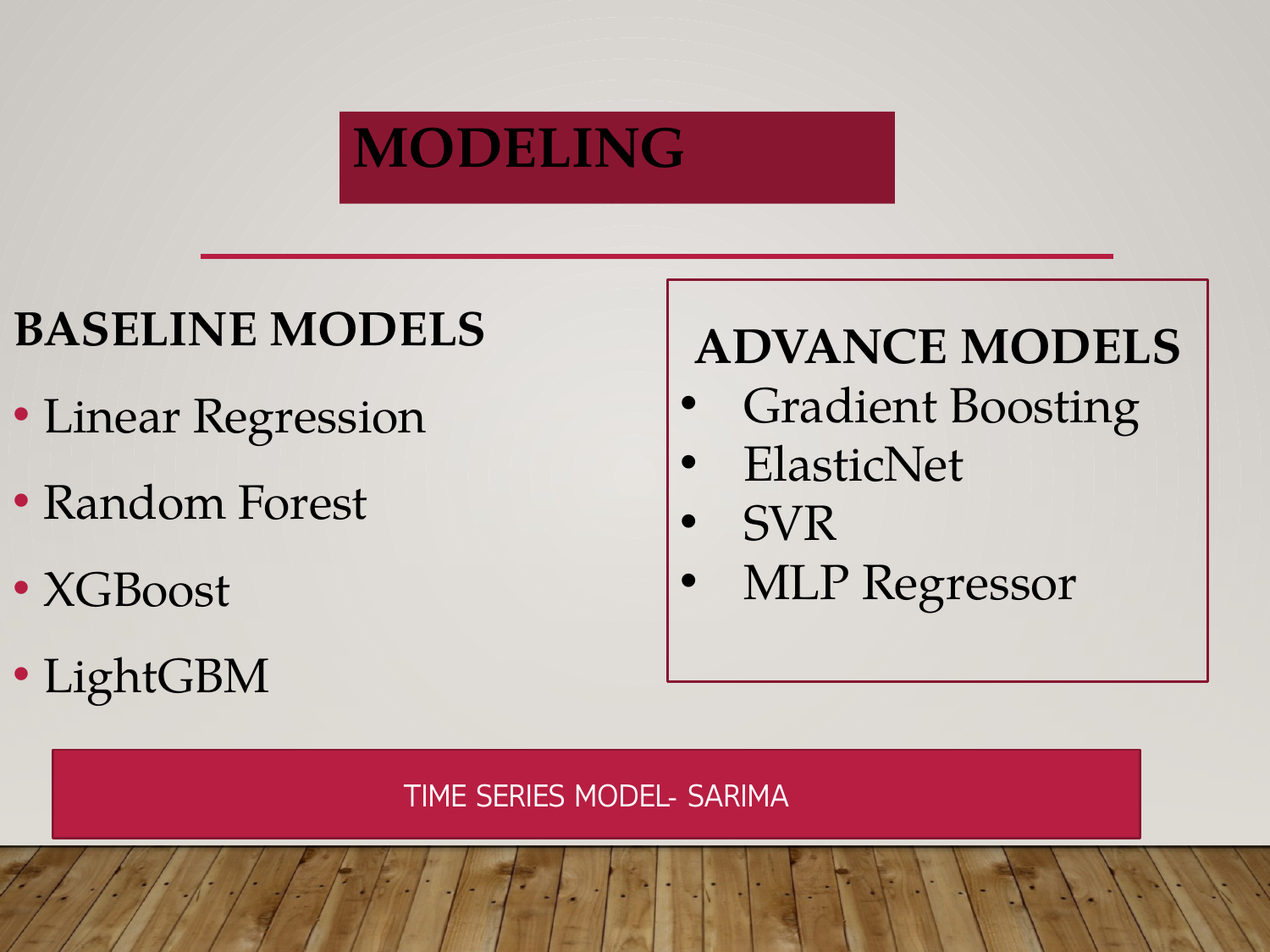

# Modeling
ADVANCE MODELS
Gradient Boosting
ElasticNet
SVR
MLP Regressor

BASELINE MODELS
Linear Regression
Random Forest
XGBoost
LightGBM

TIME SERIES MODEL- SARIMA